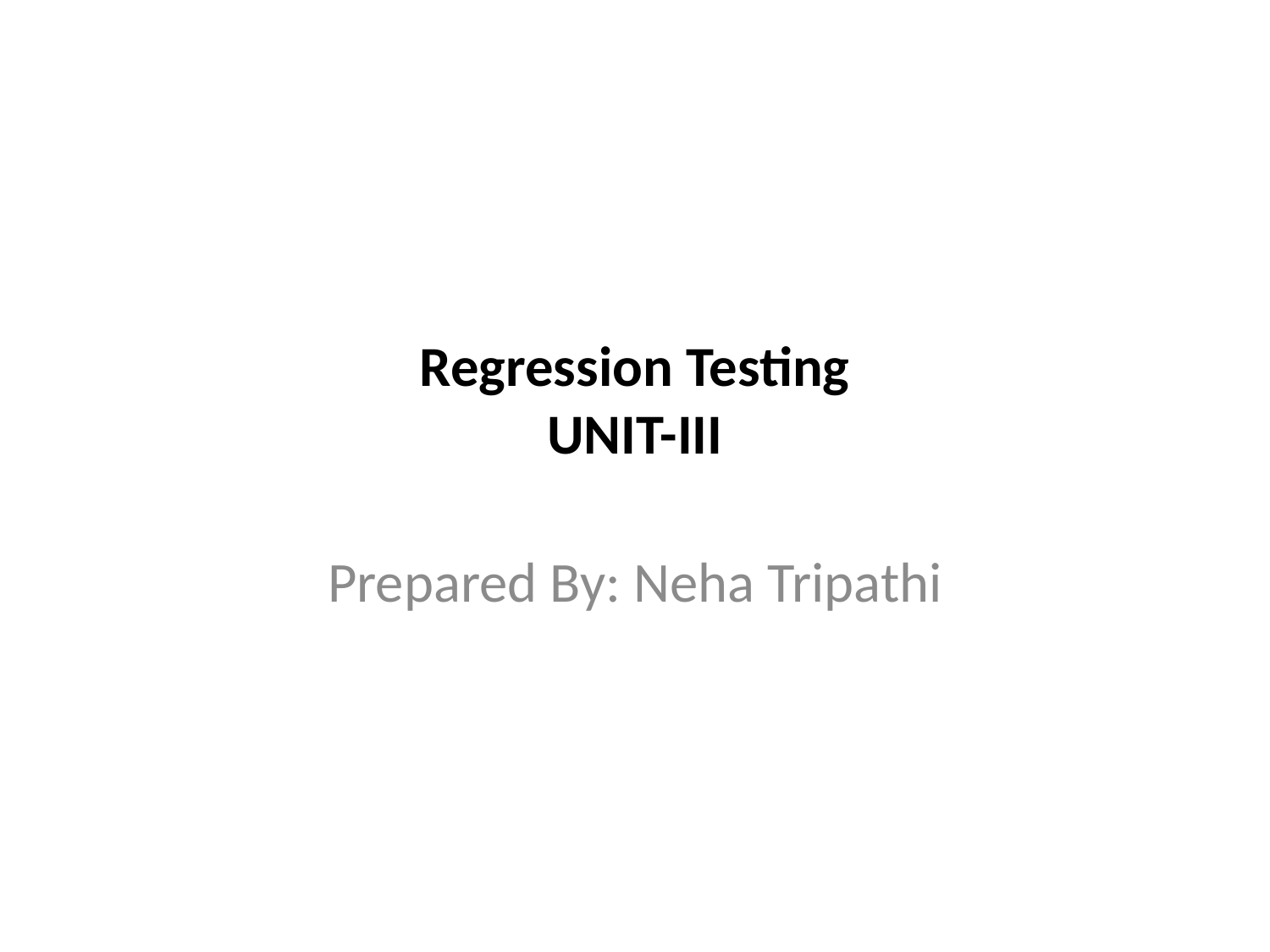

# Regression Testing UNIT-III
Prepared By: Neha Tripathi